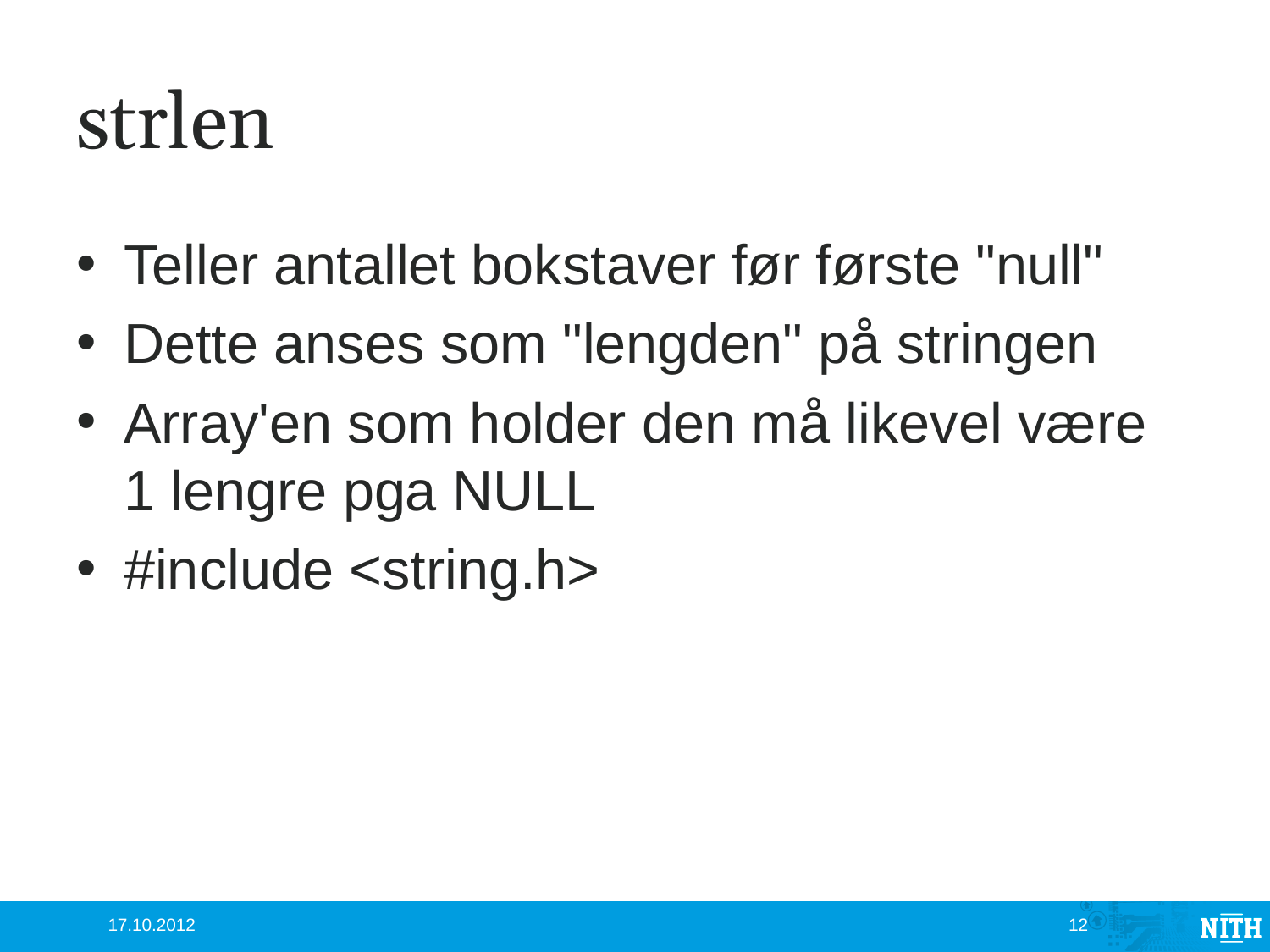

# strlen
Teller antallet bokstaver før første "null"
Dette anses som "lengden" på stringen
Array'en som holder den må likevel være 1 lengre pga NULL
#include <string.h>
17.10.2012
12